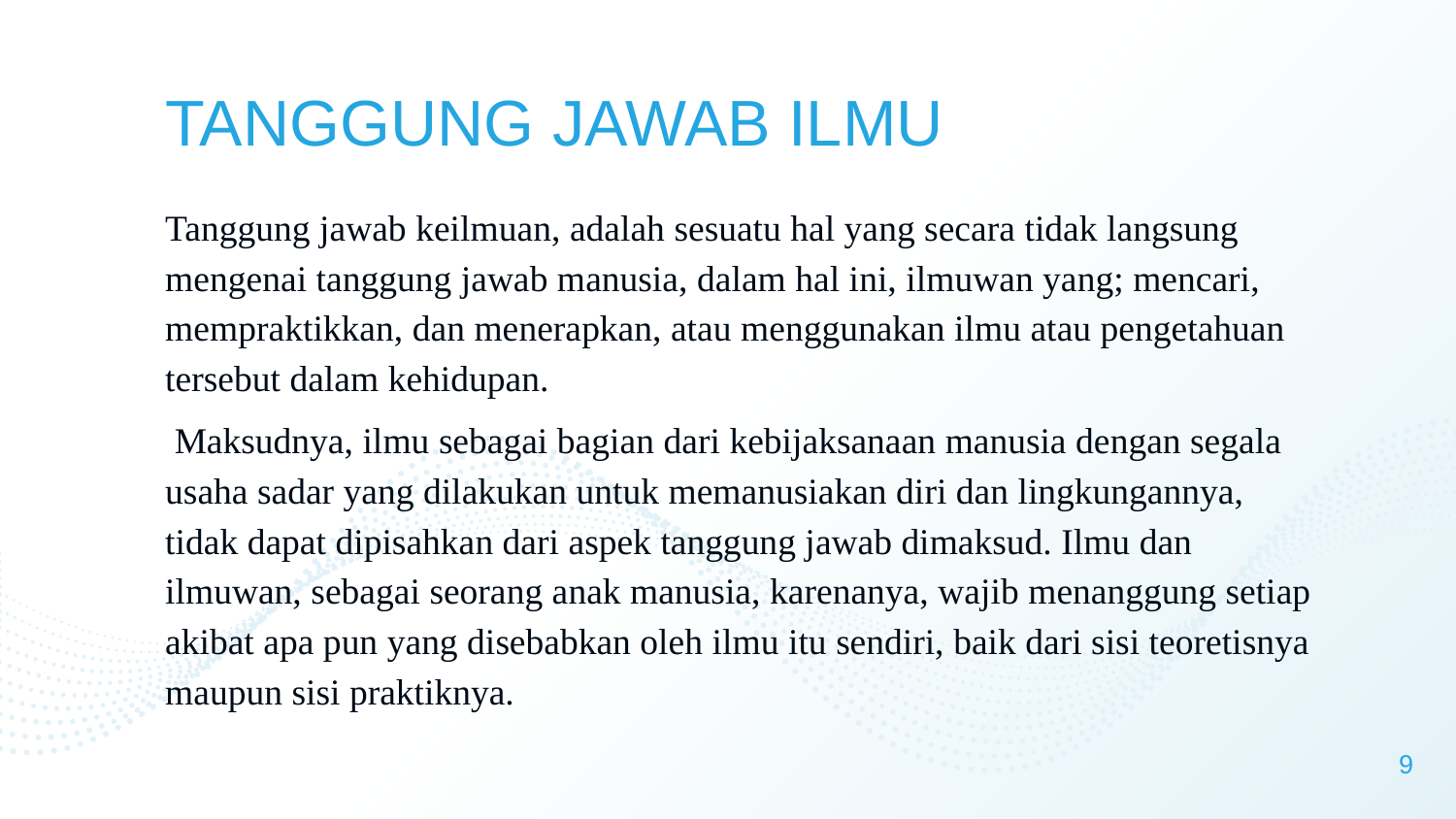

# TANGGUNG JAWAB ILMU
Tanggung jawab keilmuan, adalah sesuatu hal yang secara tidak langsung mengenai tanggung jawab manusia, dalam hal ini, ilmuwan yang; mencari, mempraktikkan, dan menerapkan, atau menggunakan ilmu atau pengetahuan tersebut dalam kehidupan.
 Maksudnya, ilmu sebagai bagian dari kebijaksanaan manusia dengan segala usaha sadar yang dilakukan untuk memanusiakan diri dan lingkungannya, tidak dapat dipisahkan dari aspek tanggung jawab dimaksud. Ilmu dan ilmuwan, sebagai seorang anak manusia, karenanya, wajib menanggung setiap akibat apa pun yang disebabkan oleh ilmu itu sendiri, baik dari sisi teoretisnya maupun sisi praktiknya.
9